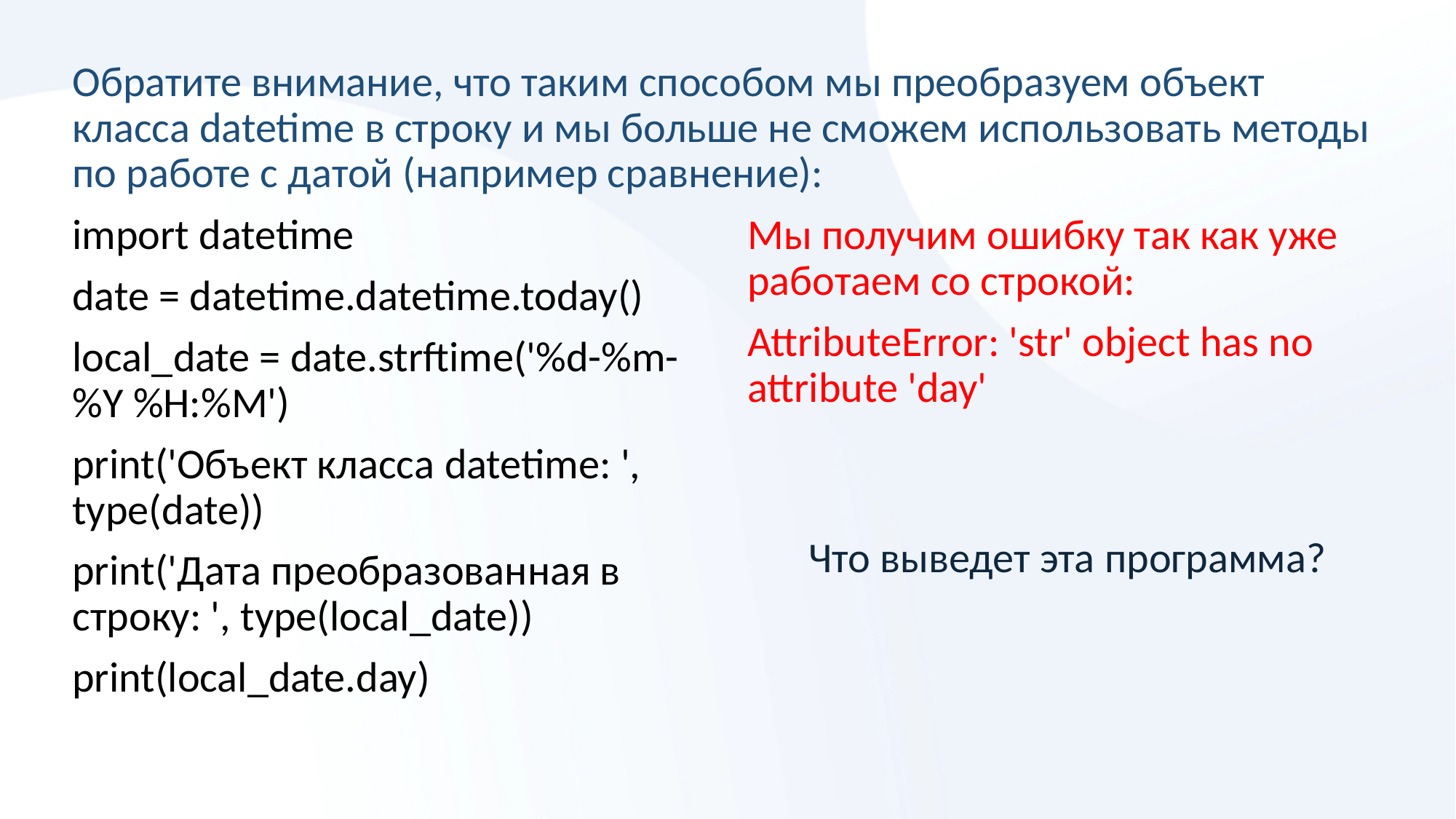

# Обратите внимание, что таким способом мы преобразуем объект класса datetime в строку и мы больше не сможем использовать методы по работе с датой (например сравнение):
import datetime
date = datetime.datetime.today()
local_date = date.strftime('%d-%m-%Y %H:%M')
print('Объект класса datetime: ', type(date))
print('Дата преобразованная в строку: ', type(local_date))
print(local_date.day)
Мы получим ошибку так как уже работаем со строкой:
AttributeError: 'str' object has no attribute 'day'

Что выведет эта программа?